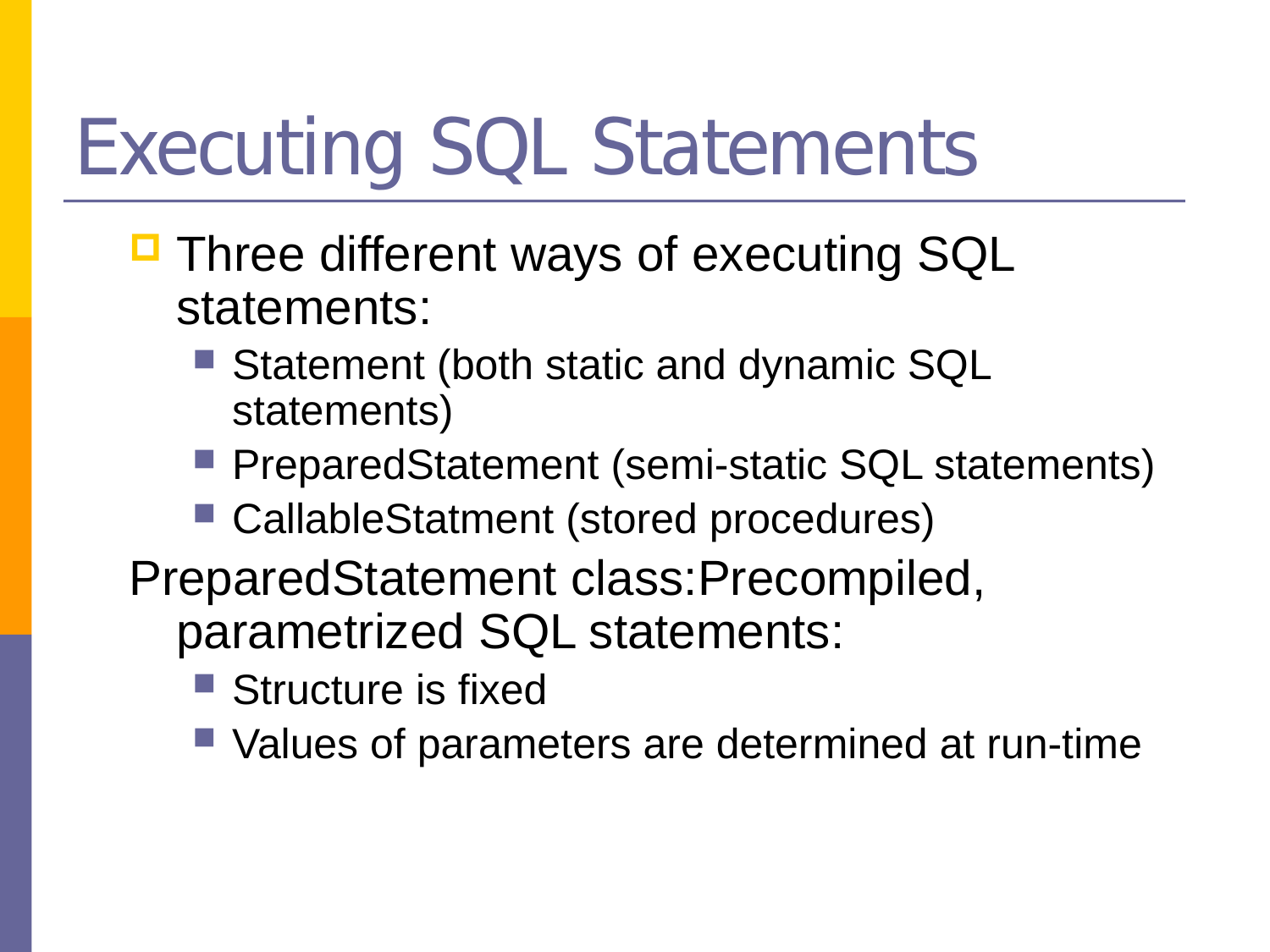

# Executing SQL Statements
Three different ways of executing SQL statements:
Statement (both static and dynamic SQL statements)
PreparedStatement (semi-static SQL statements)
CallableStatment (stored procedures)
PreparedStatement class:Precompiled, parametrized SQL statements:
Structure is fixed
Values of parameters are determined at run-time